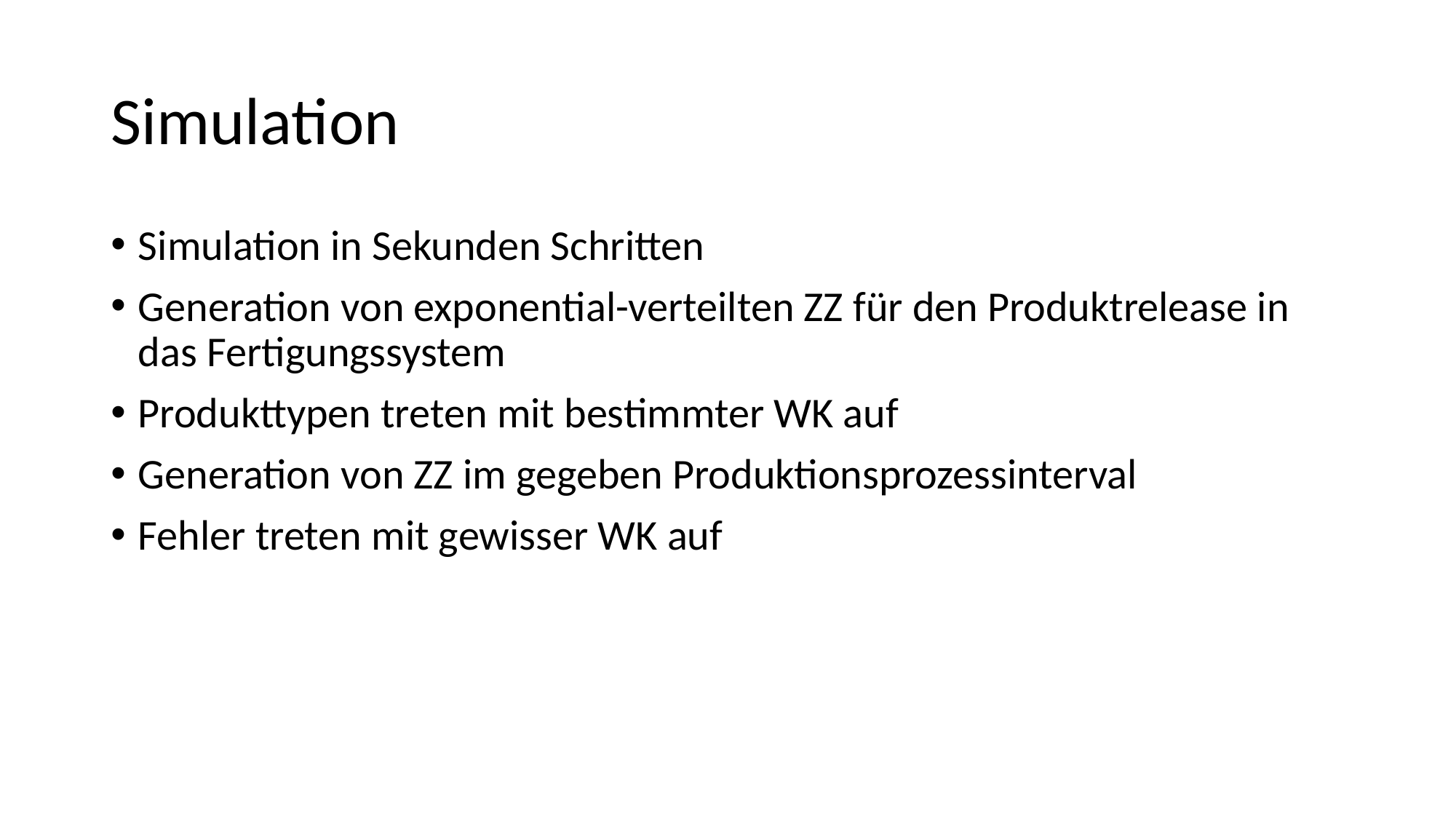

# Simulation
Simulation in Sekunden Schritten
Generation von exponential-verteilten ZZ für den Produktrelease in das Fertigungssystem
Produkttypen treten mit bestimmter WK auf
Generation von ZZ im gegeben Produktionsprozessinterval
Fehler treten mit gewisser WK auf